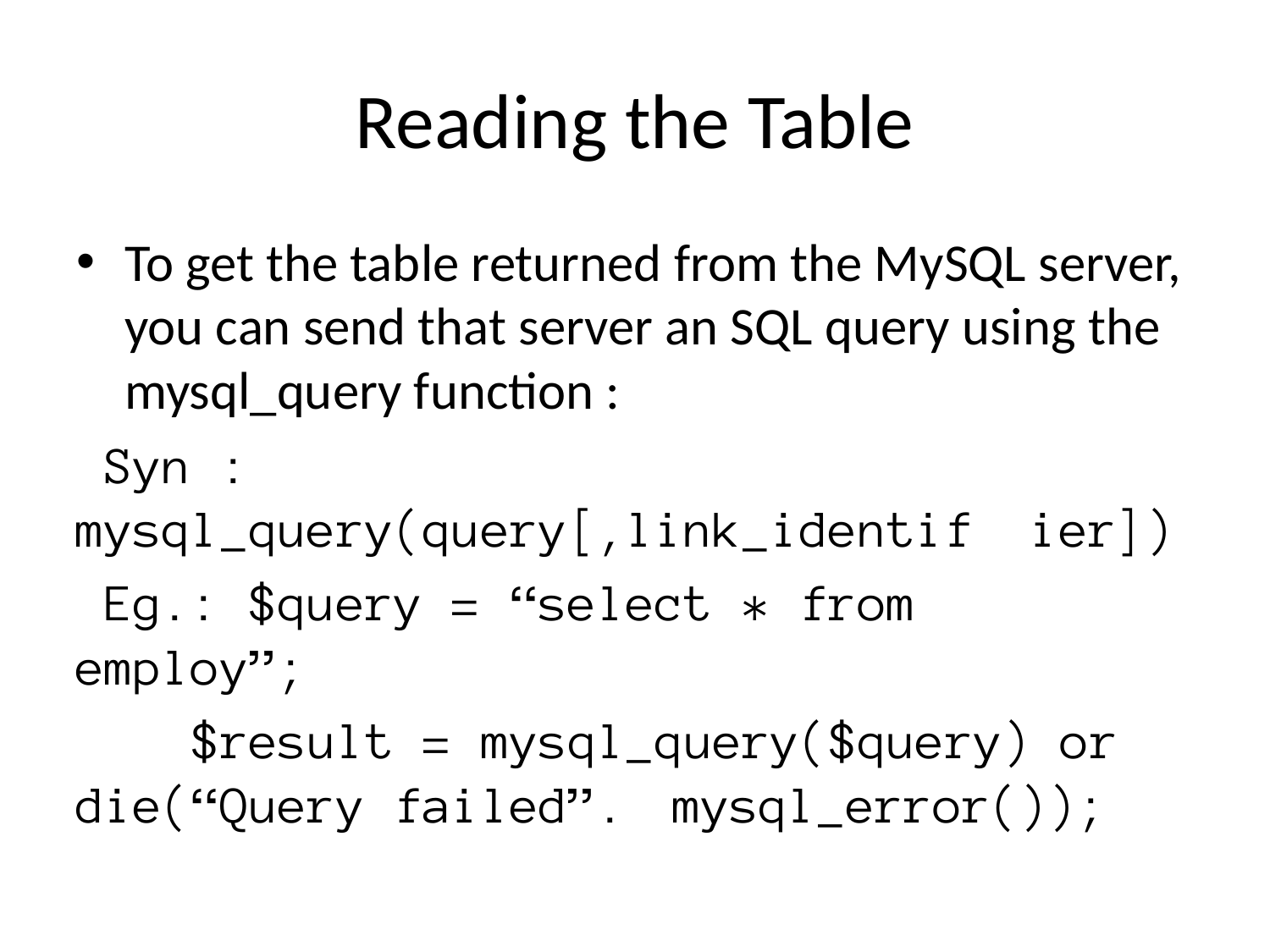

# Reading the Table
To get the table returned from the MySQL server, you can send that server an SQL query using the mysql_query function :
 Syn : 	mysql_query(query[,link_identif	ier])
 Eg.: $query = “select * from 			employ”;
    $result = mysql_query($query) or 	die(“Query failed”. 	mysql_error());